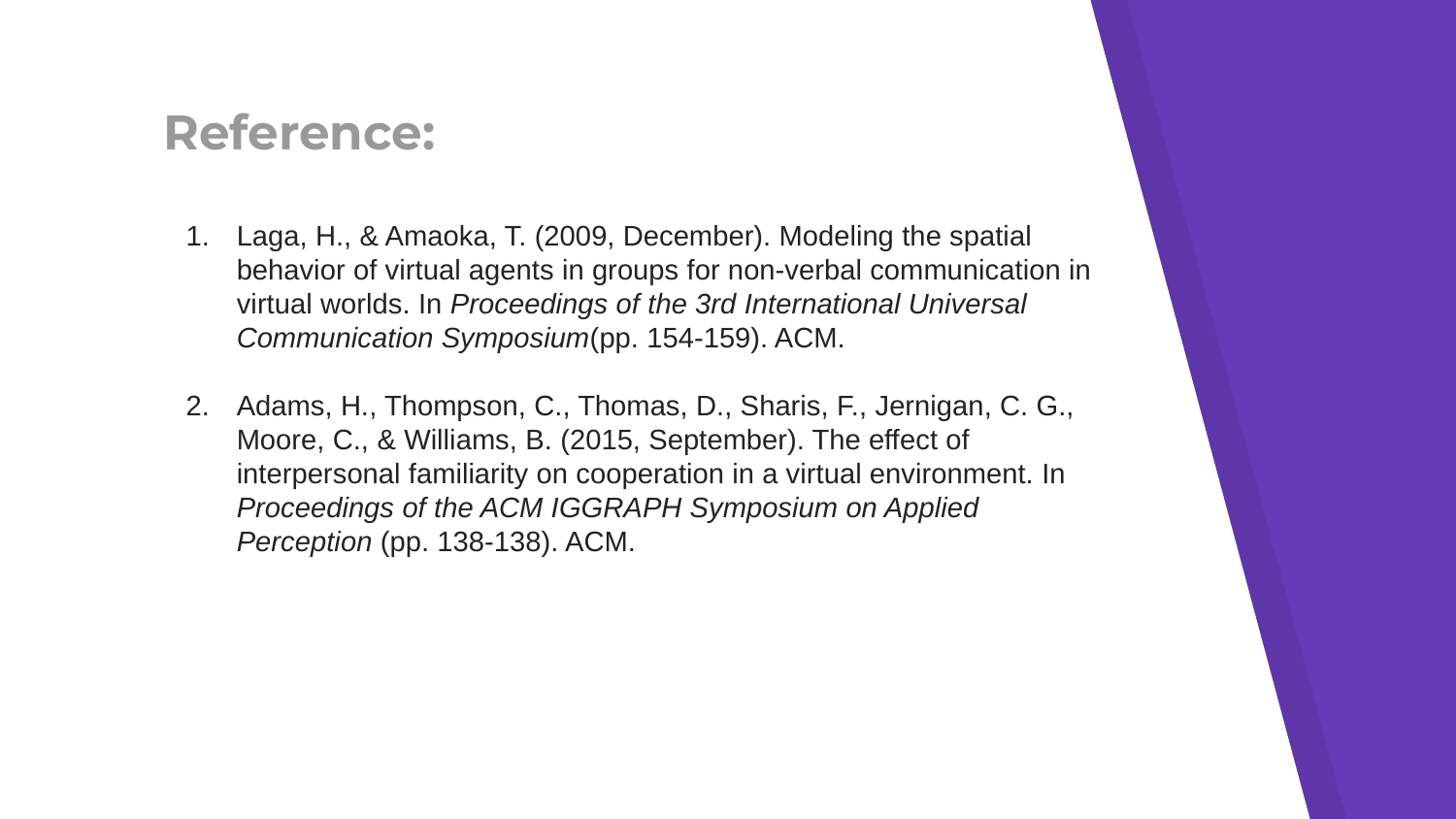

# Reference:

Laga, H., & Amaoka, T. (2009, December). Modeling the spatial behavior of virtual agents in groups for non-verbal communication in virtual worlds. In Proceedings of the 3rd International Universal Communication Symposium(pp. 154-159). ACM.

Adams, H., Thompson, C., Thomas, D., Sharis, F., Jernigan, C. G., Moore, C., & Williams, B. (2015, September). The effect of interpersonal familiarity on cooperation in a virtual environment. In Proceedings of the ACM IGGRAPH Symposium on Applied Perception (pp. 138-138). ACM.